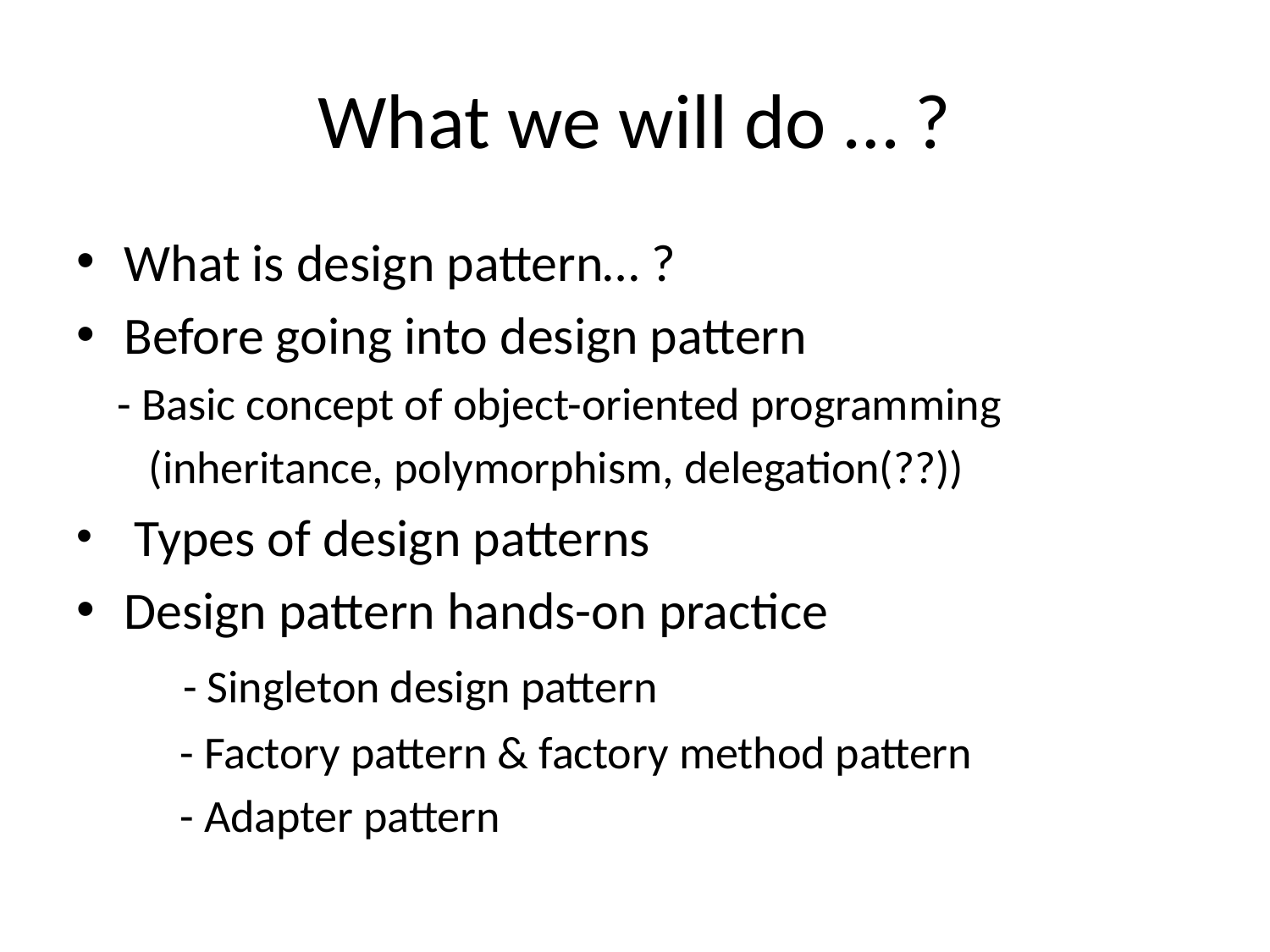

# What we will do … ?
What is design pattern… ?
Before going into design pattern
    - Basic concept of object-oriented programming
       (inheritance, polymorphism, delegation(??))
 Types of design patterns
Design pattern hands-on practice
         - Singleton design pattern
          - Factory pattern & factory method pattern
          - Adapter pattern